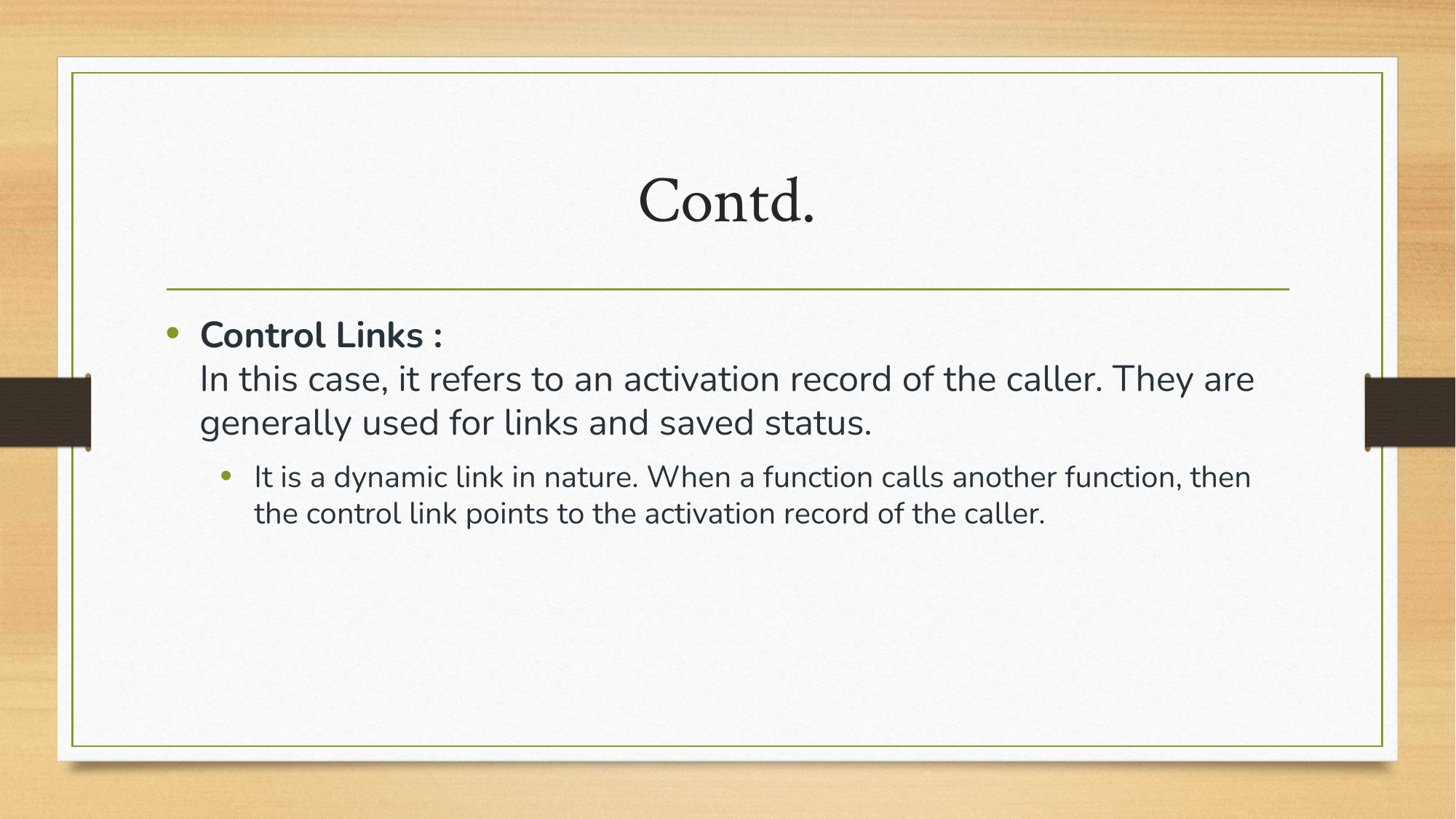

# Contd.
Control Links :  
In this case, it refers to an activation record of the caller. They are generally used for links and saved status.
It is a dynamic link in nature. When a function calls another function, then the control link points to the activation record of the caller.